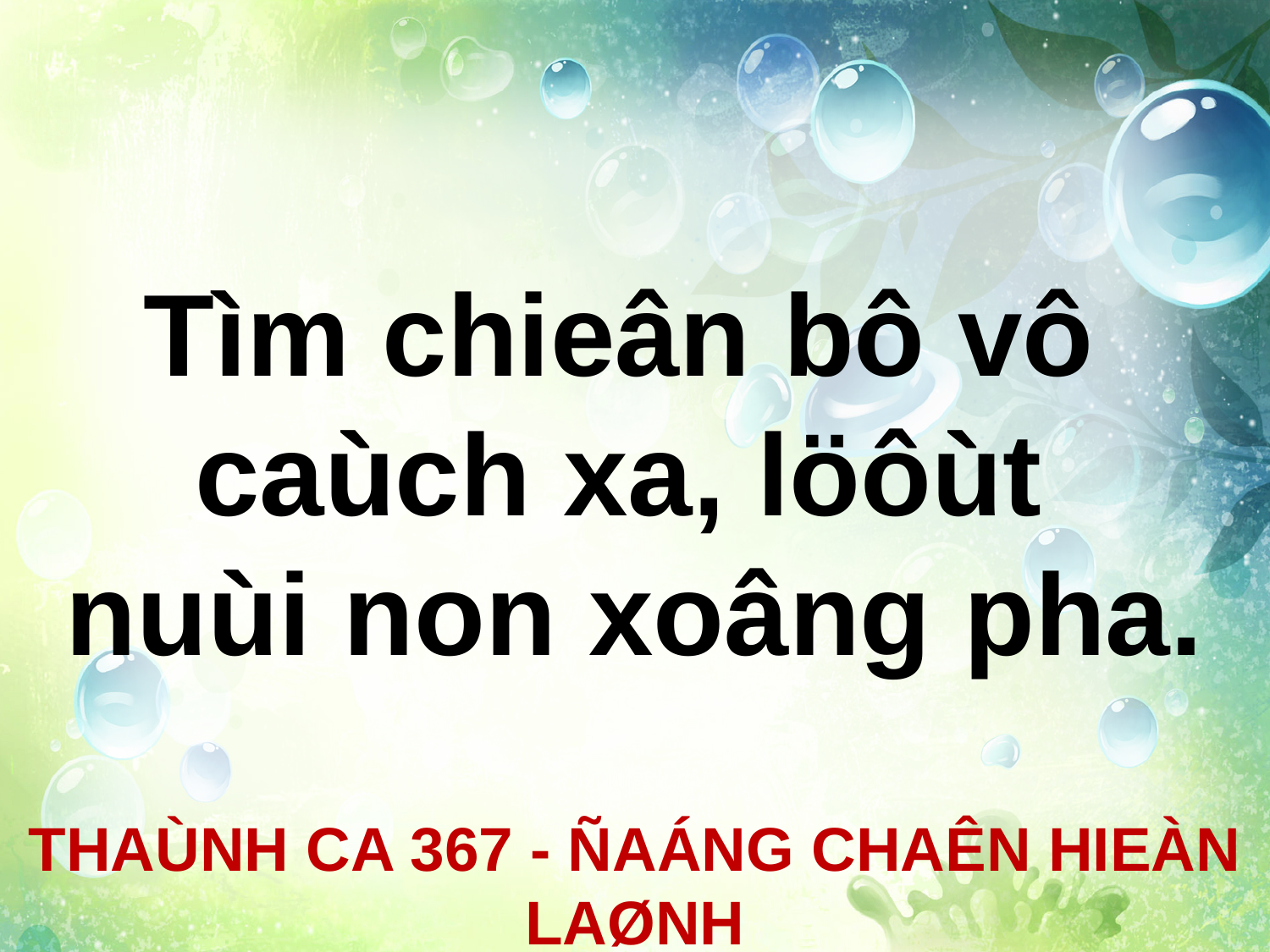

Tìm chieân bô vô
caùch xa, löôùt
nuùi non xoâng pha.
THAÙNH CA 367 - ÑAÁNG CHAÊN HIEÀN LAØNH